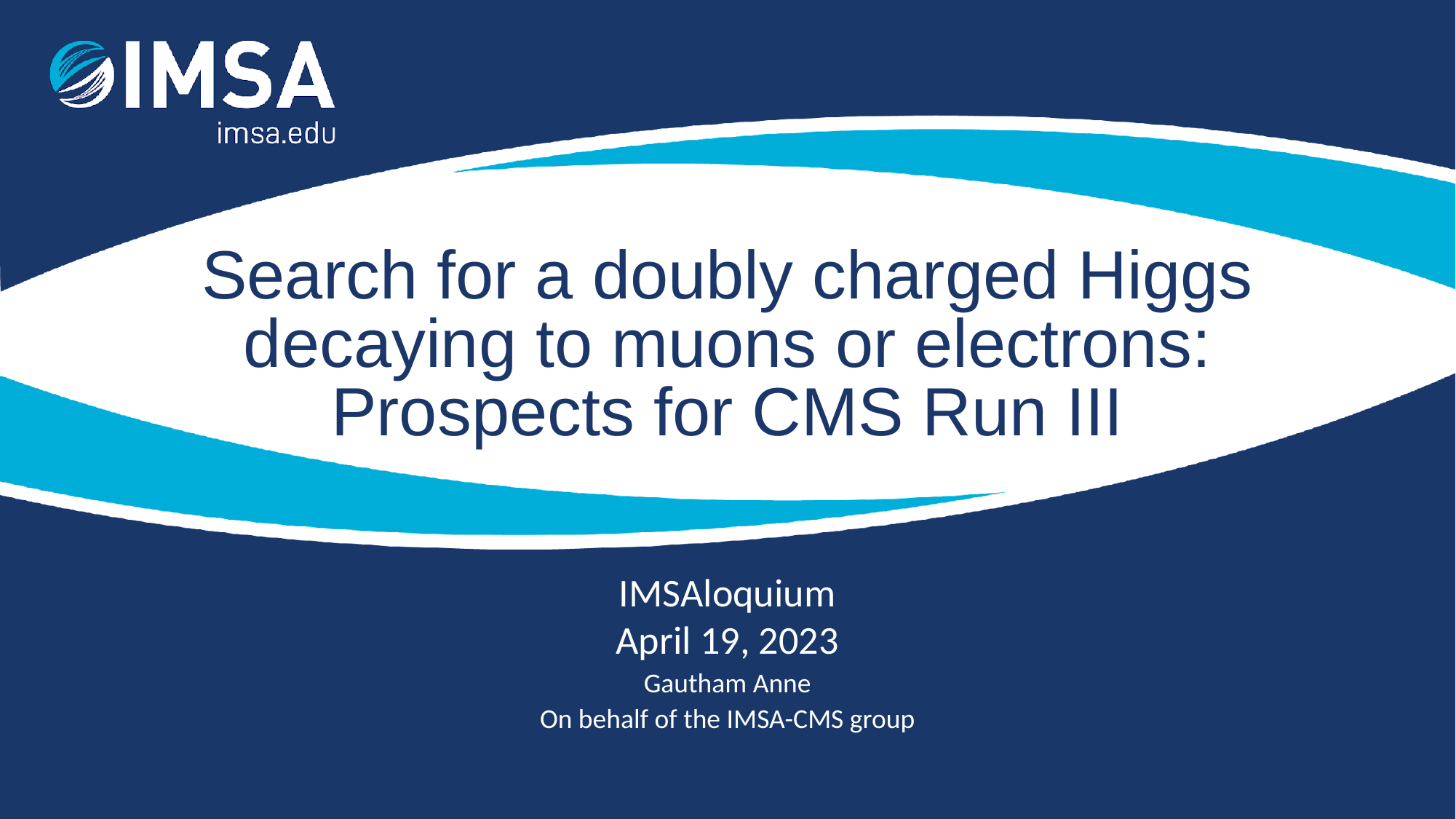

# Search for a doubly charged Higgs decaying to muons or electrons: Prospects for CMS Run III
IMSAloquium
April 19, 2023
Gautham Anne
On behalf of the IMSA-CMS group